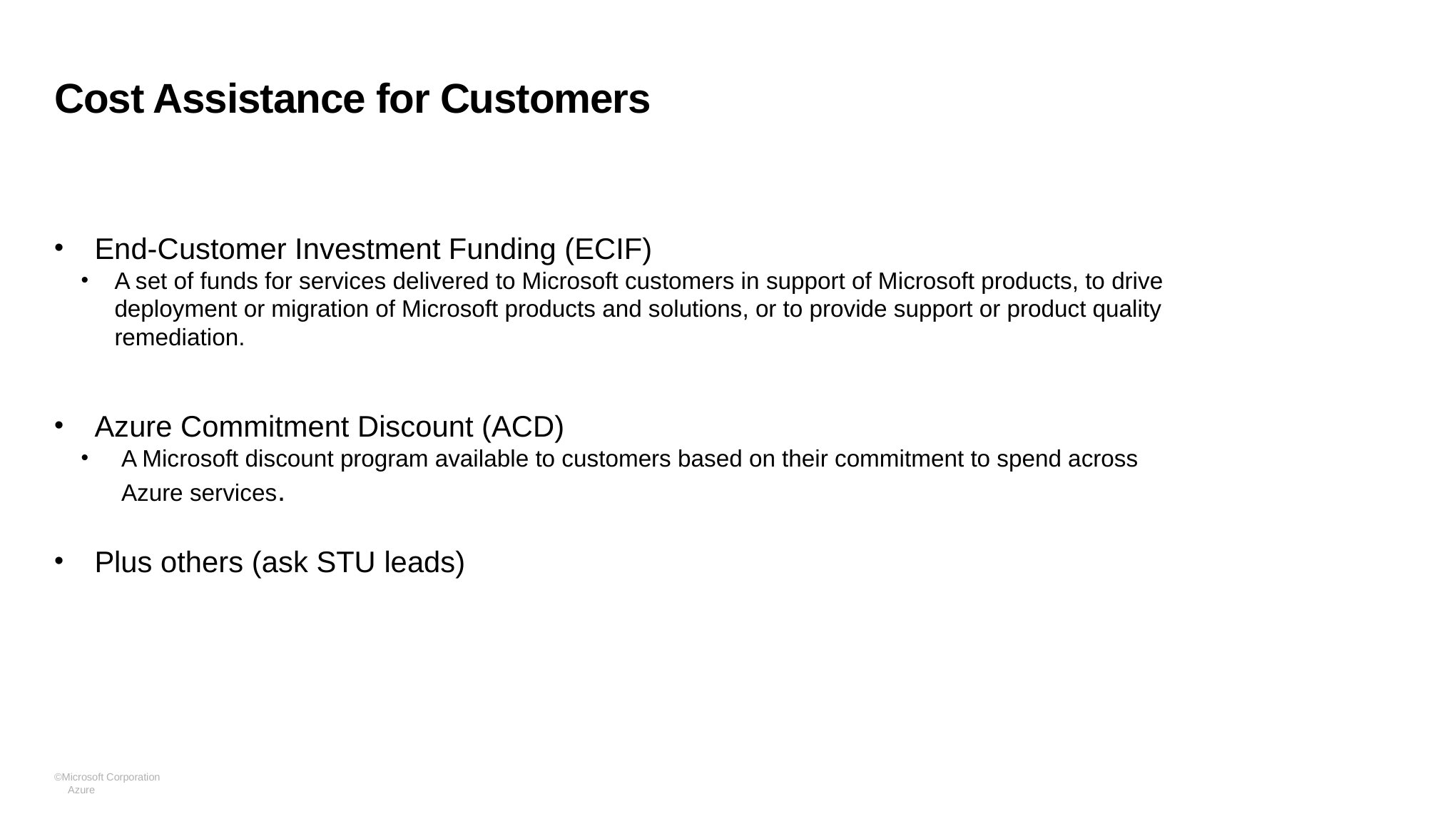

# Cost Assistance for Customers
End-Customer Investment Funding (ECIF)
A set of funds for services delivered to Microsoft customers in support of Microsoft products, to drive deployment or migration of Microsoft products and solutions, or to provide support or product quality remediation.

Azure Commitment Discount (ACD)
A Microsoft discount program available to customers based on their commitment to spend across Azure services.

Plus others (ask STU leads)